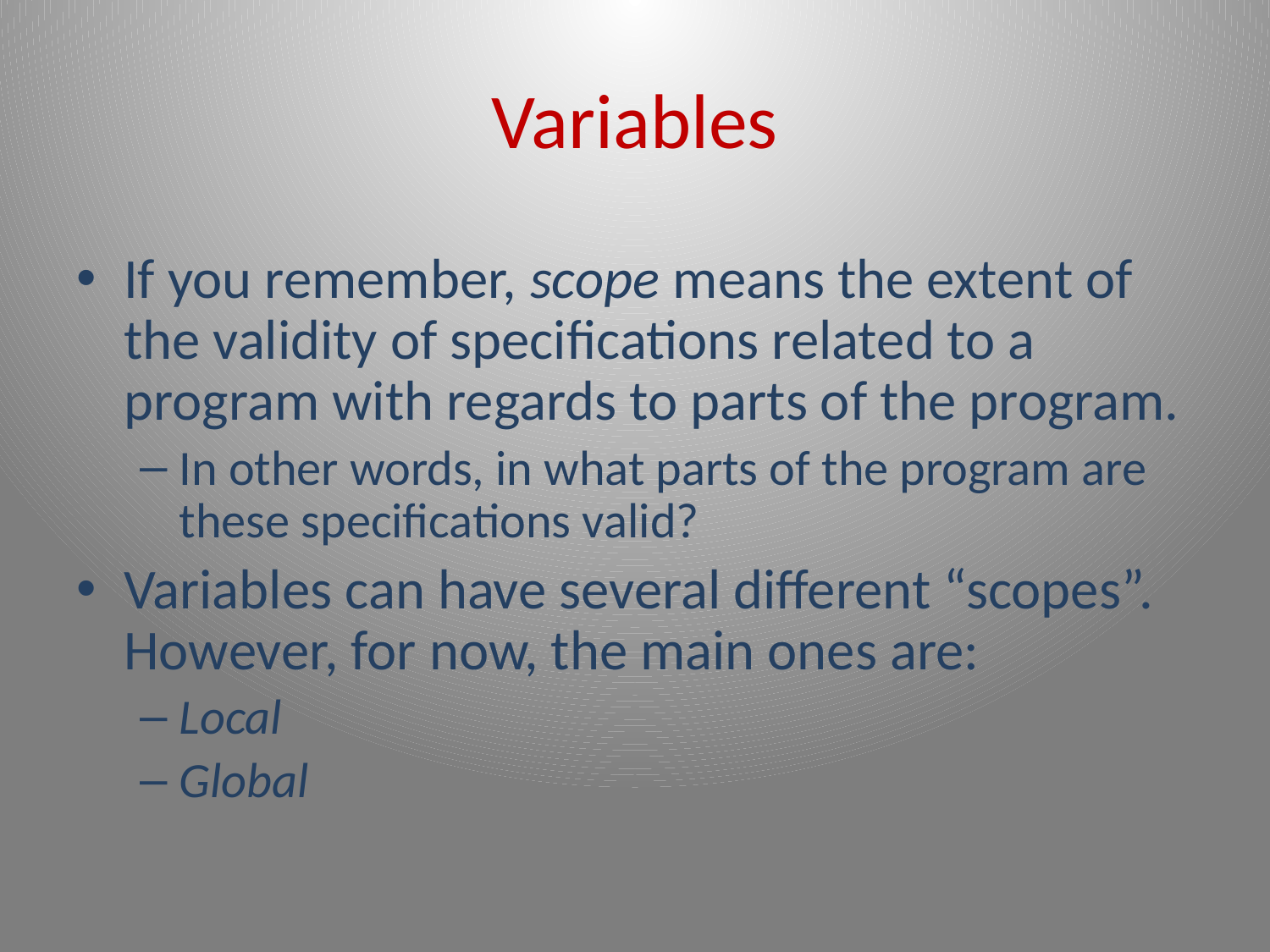

# Variables
If you remember, scope means the extent of the validity of specifications related to a program with regards to parts of the program.
In other words, in what parts of the program are these specifications valid?
Variables can have several different “scopes”. However, for now, the main ones are:
Local
Global